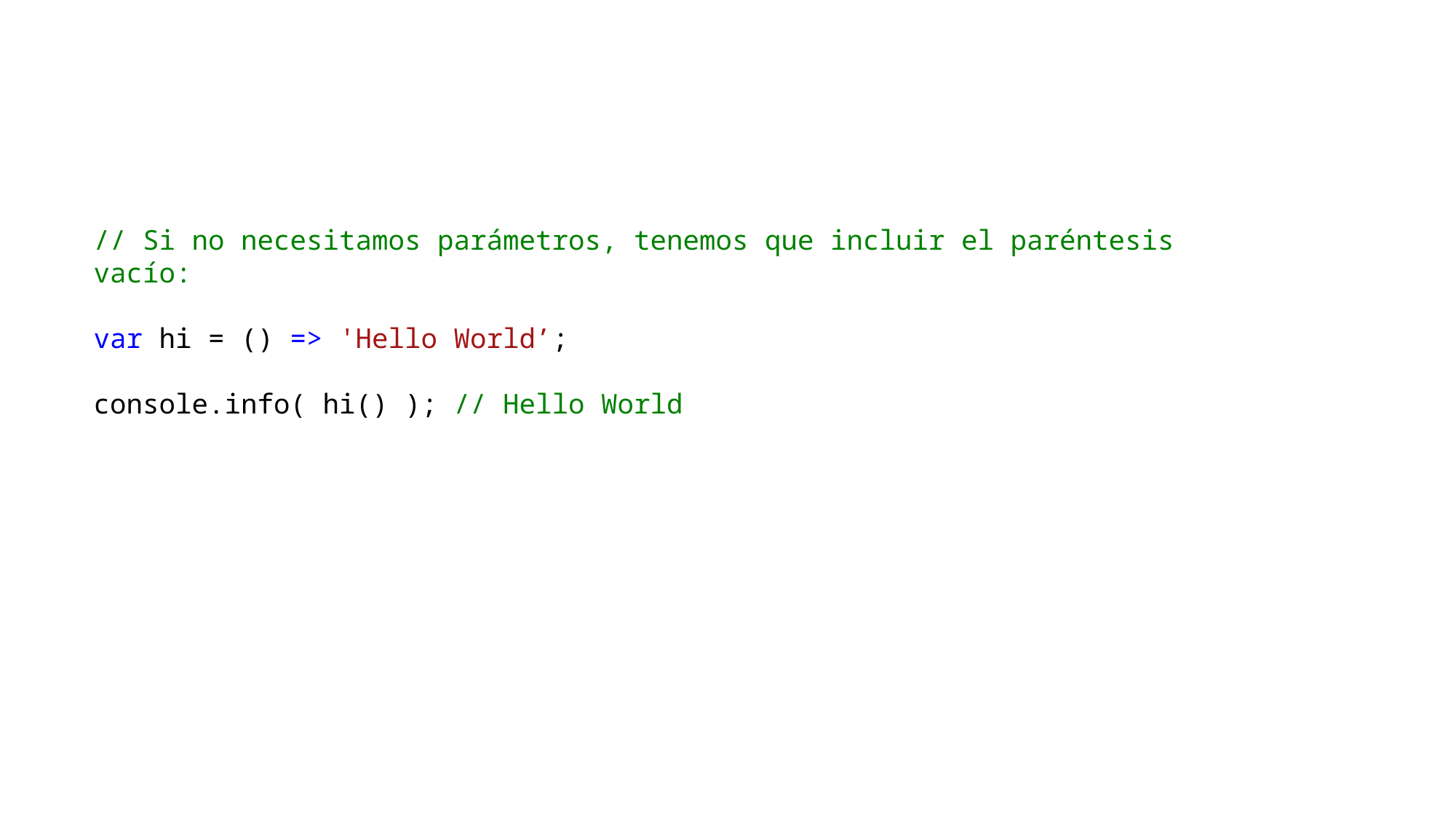

// Si no necesitamos parámetros, tenemos que incluir el paréntesis vacío:
var hi = () => 'Hello World’;

console.info( hi() ); // Hello World